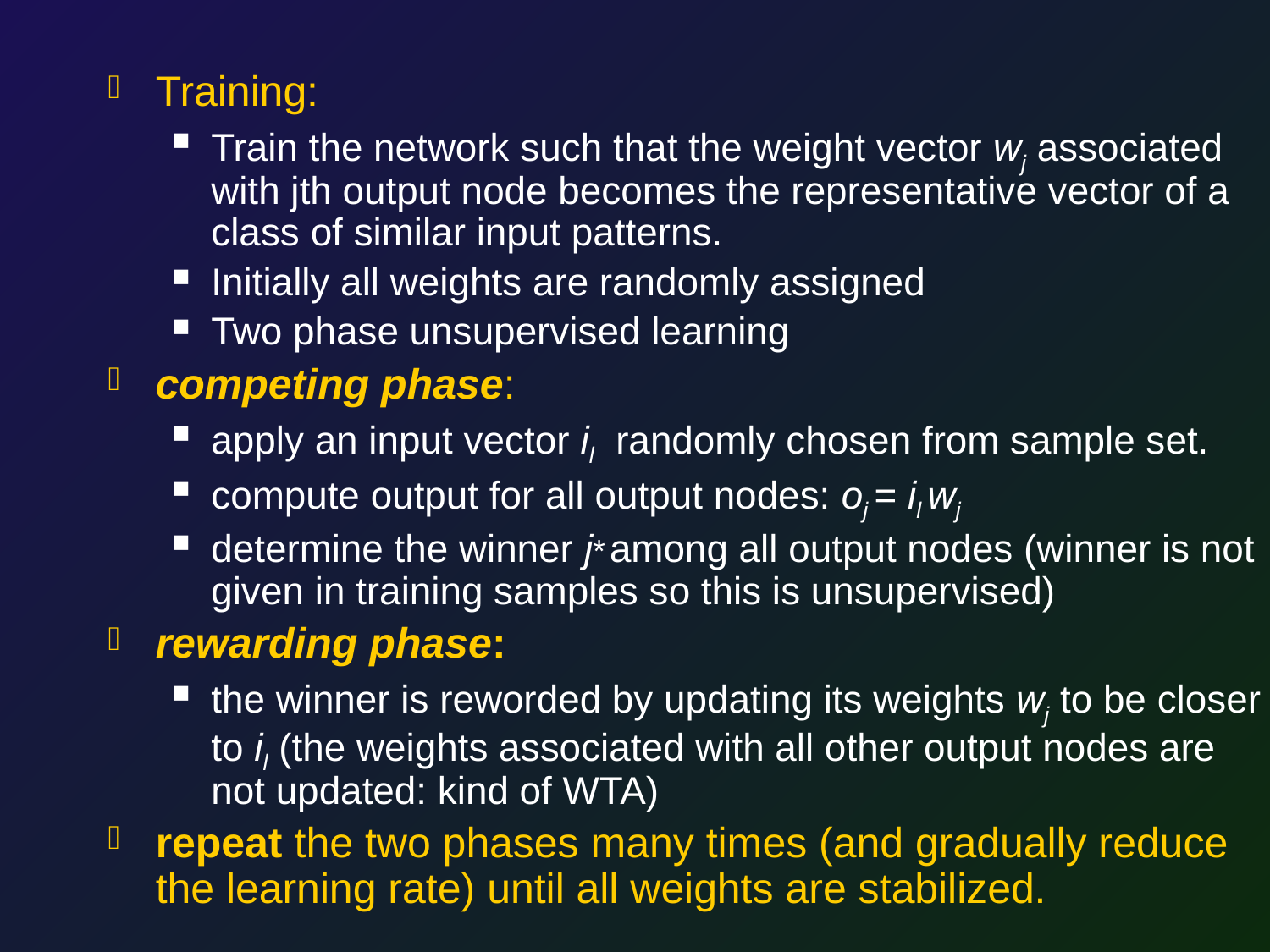

Training:
Train the network such that the weight vector wj associated with jth output node becomes the representative vector of a class of similar input patterns.
Initially all weights are randomly assigned
Two phase unsupervised learning
competing phase:
apply an input vector il  randomly chosen from sample set.
compute output for all output nodes: oj = il wj
determine the winner j* among all output nodes (winner is not given in training samples so this is unsupervised)
rewarding phase:
the winner is reworded by updating its weights wj to be closer to il (the weights associated with all other output nodes are not updated: kind of WTA)
repeat the two phases many times (and gradually reduce the learning rate) until all weights are stabilized.